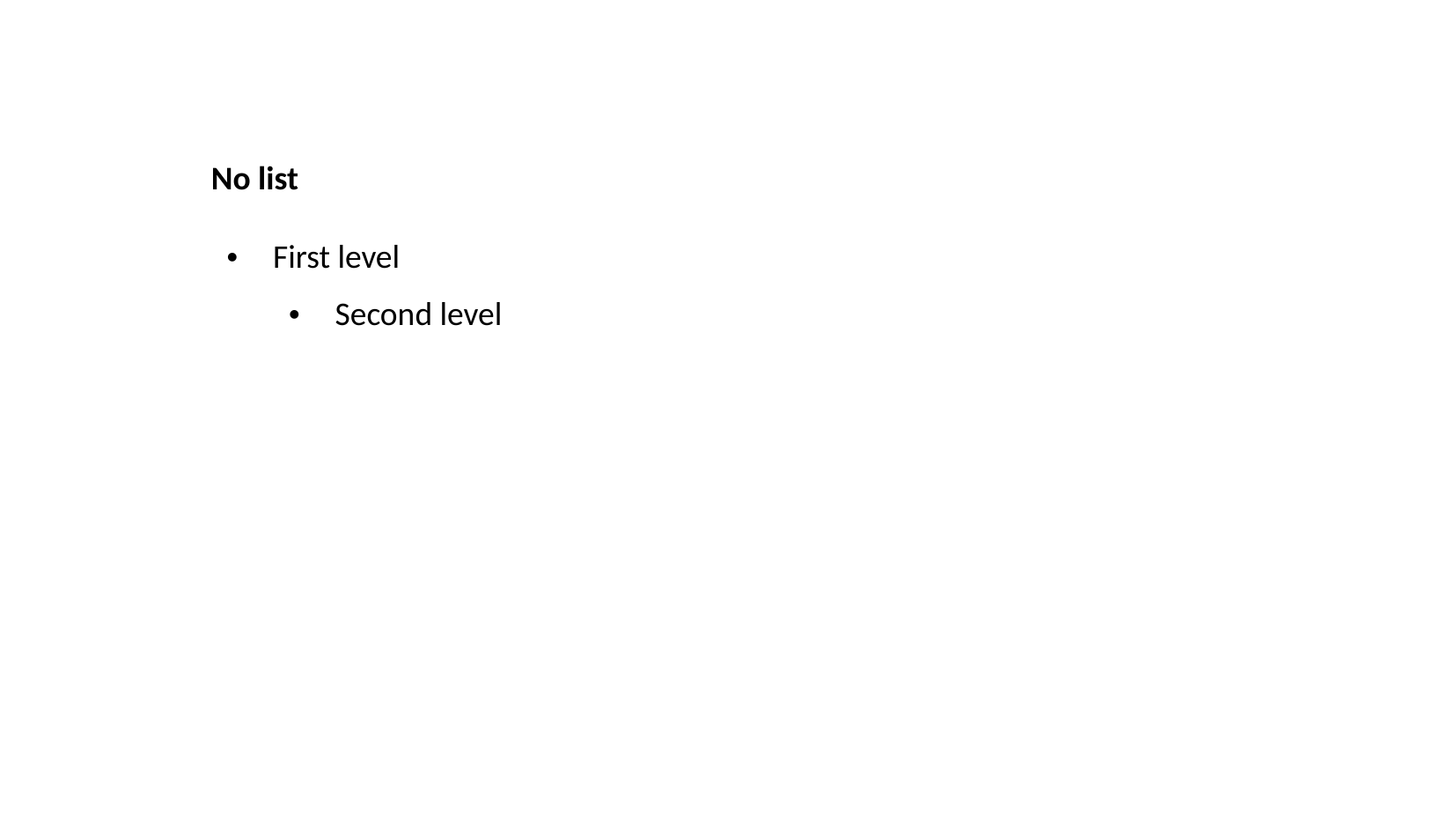

# No list
First level
Second level